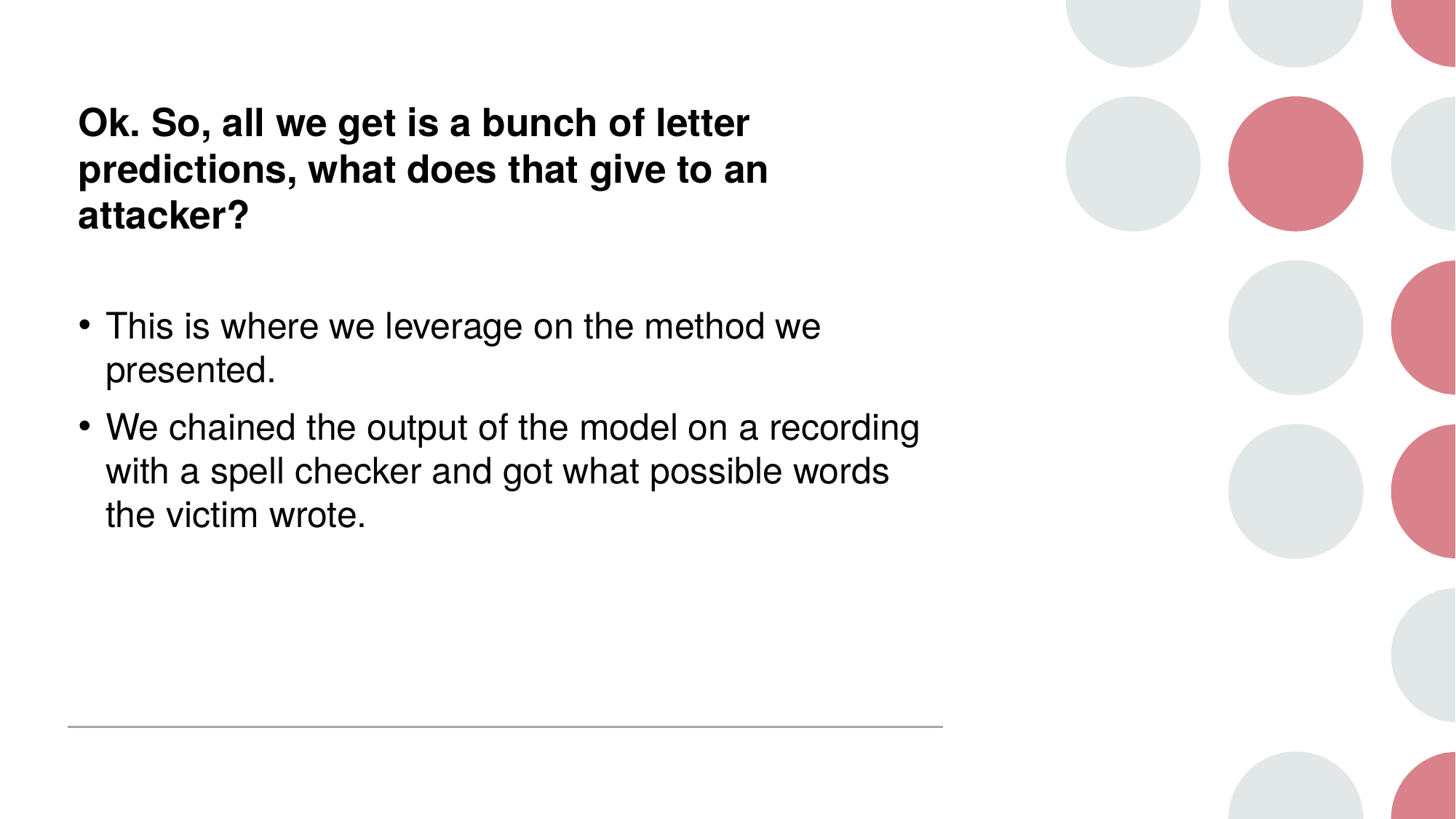

# Ok. So, all we get is a bunch of letter predictions, what does that give to an attacker?
This is where we leverage on the method we presented.
We chained the output of the model on a recording with a spell checker and got what possible words the victim wrote.